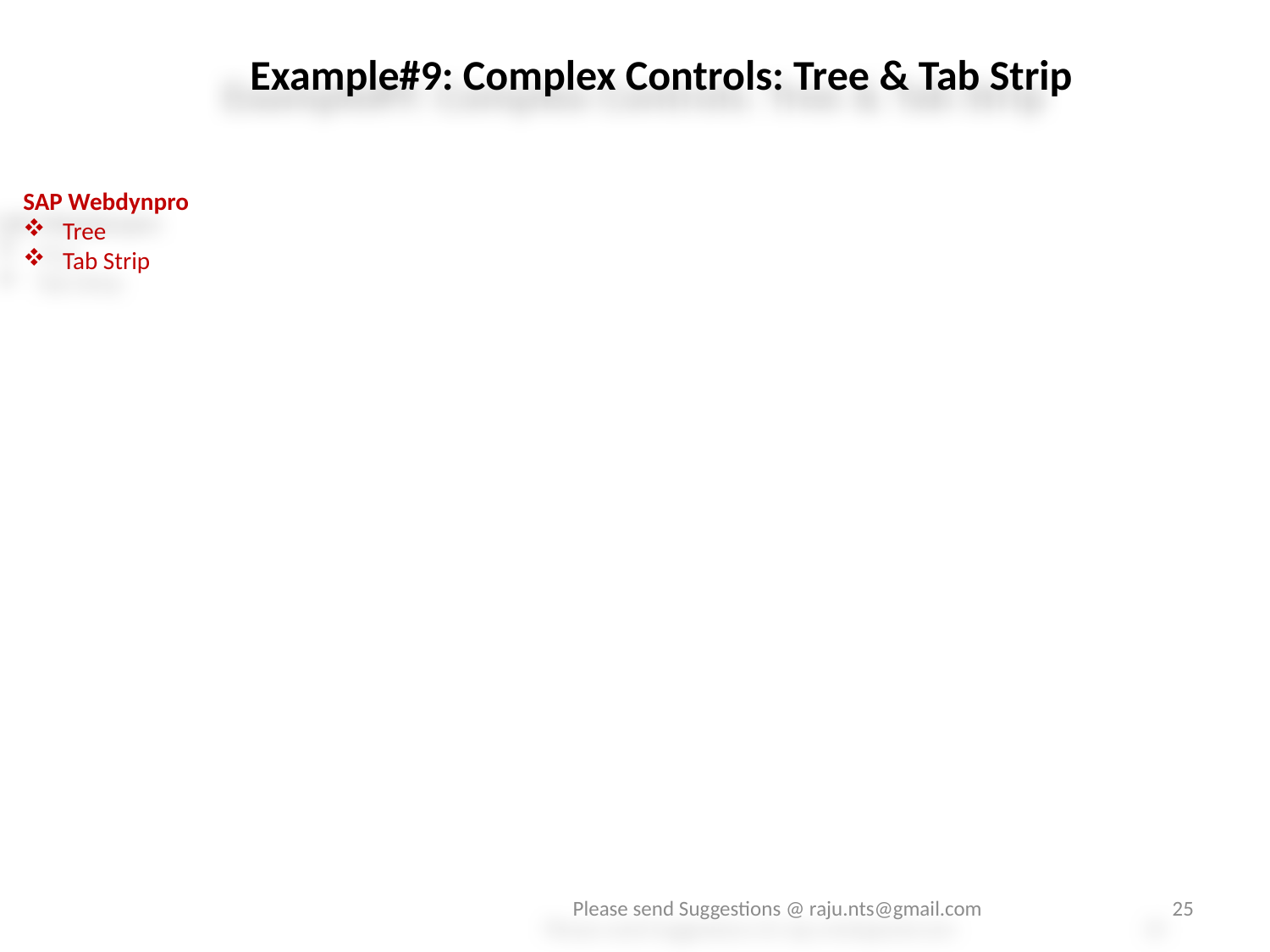

Example#9: Complex Controls: Tree & Tab Strip
SAP Webdynpro
Tree
Tab Strip
Please send Suggestions @ raju.nts@gmail.com
25